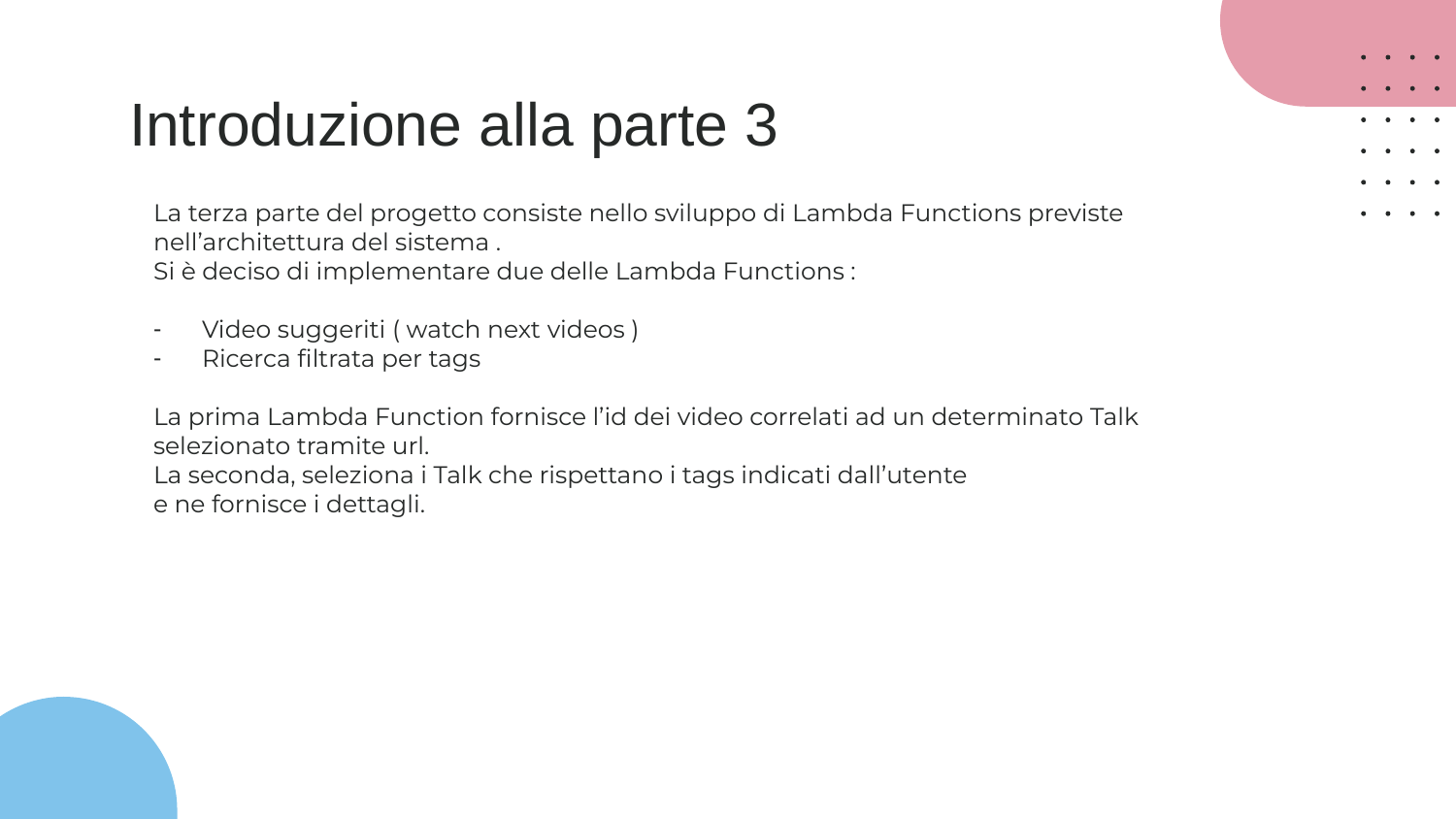

# Introduzione alla parte 3
La terza parte del progetto consiste nello sviluppo di Lambda Functions previste nell’architettura del sistema .
Si è deciso di implementare due delle Lambda Functions :

Video suggeriti ( watch next videos )
Ricerca filtrata per tags

La prima Lambda Function fornisce l’id dei video correlati ad un determinato Talk selezionato tramite url.
La seconda, seleziona i Talk che rispettano i tags indicati dall’utente
e ne fornisce i dettagli.